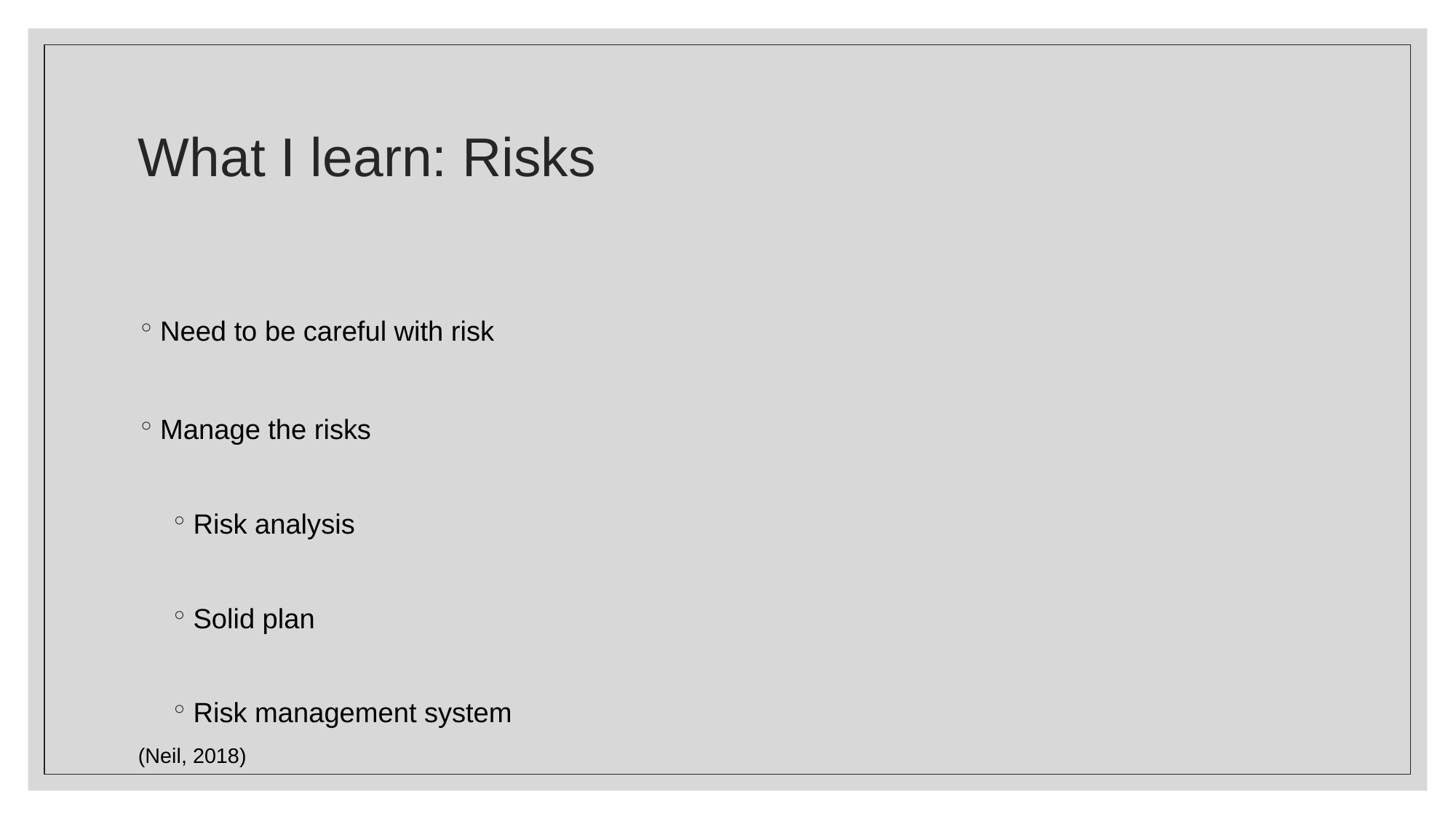

# What I learn: Risks
Need to be careful with risk
Manage the risks
Risk analysis
Solid plan
Risk management system
(Neil, 2018)